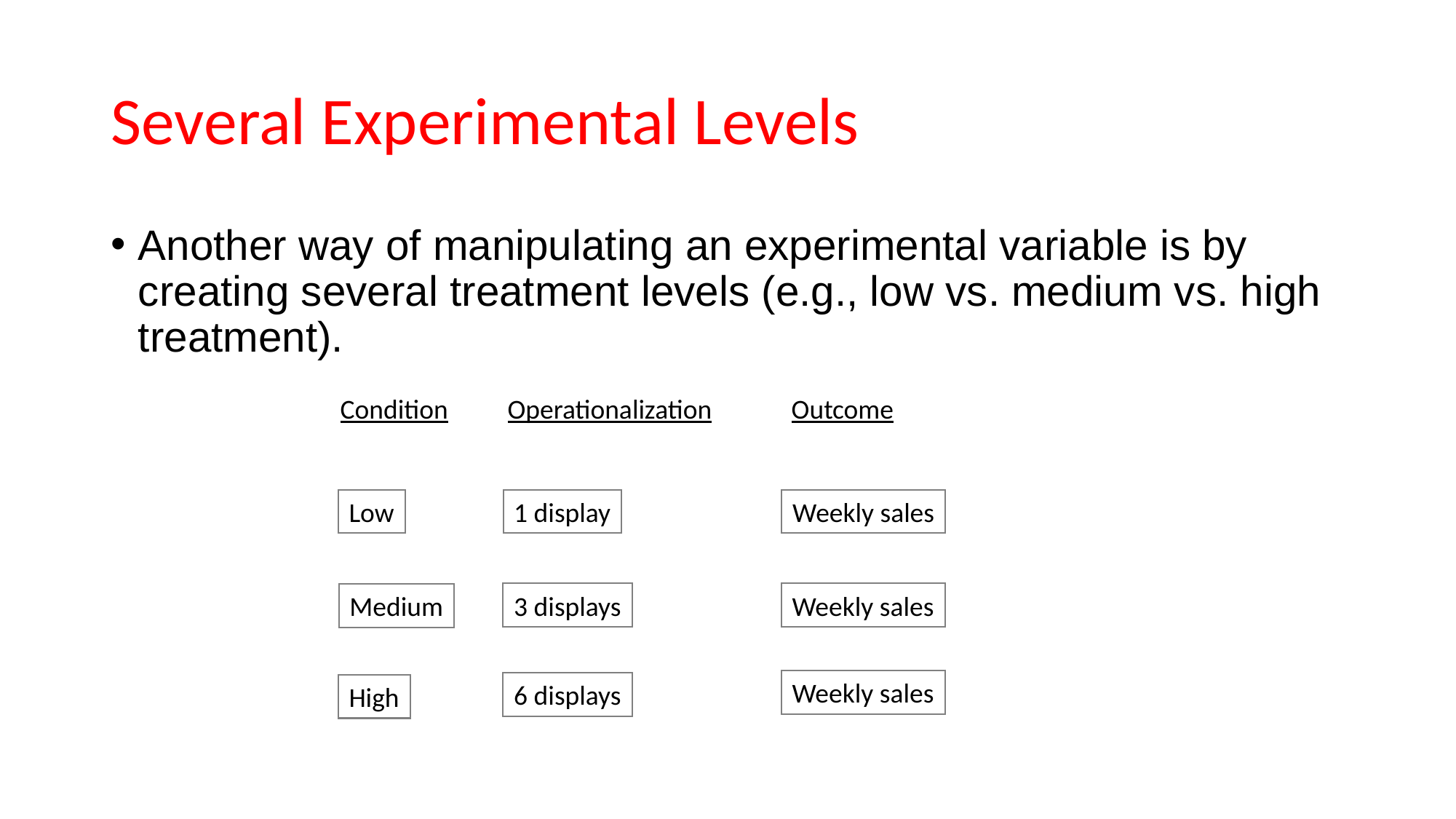

# Several Experimental Levels
Another way of manipulating an experimental variable is by creating several treatment levels (e.g., low vs. medium vs. high treatment).
Condition
Outcome
Low
Weekly sales
Medium
High
1 display
3 displays
6 displays
Operationalization
Weekly sales
Weekly sales